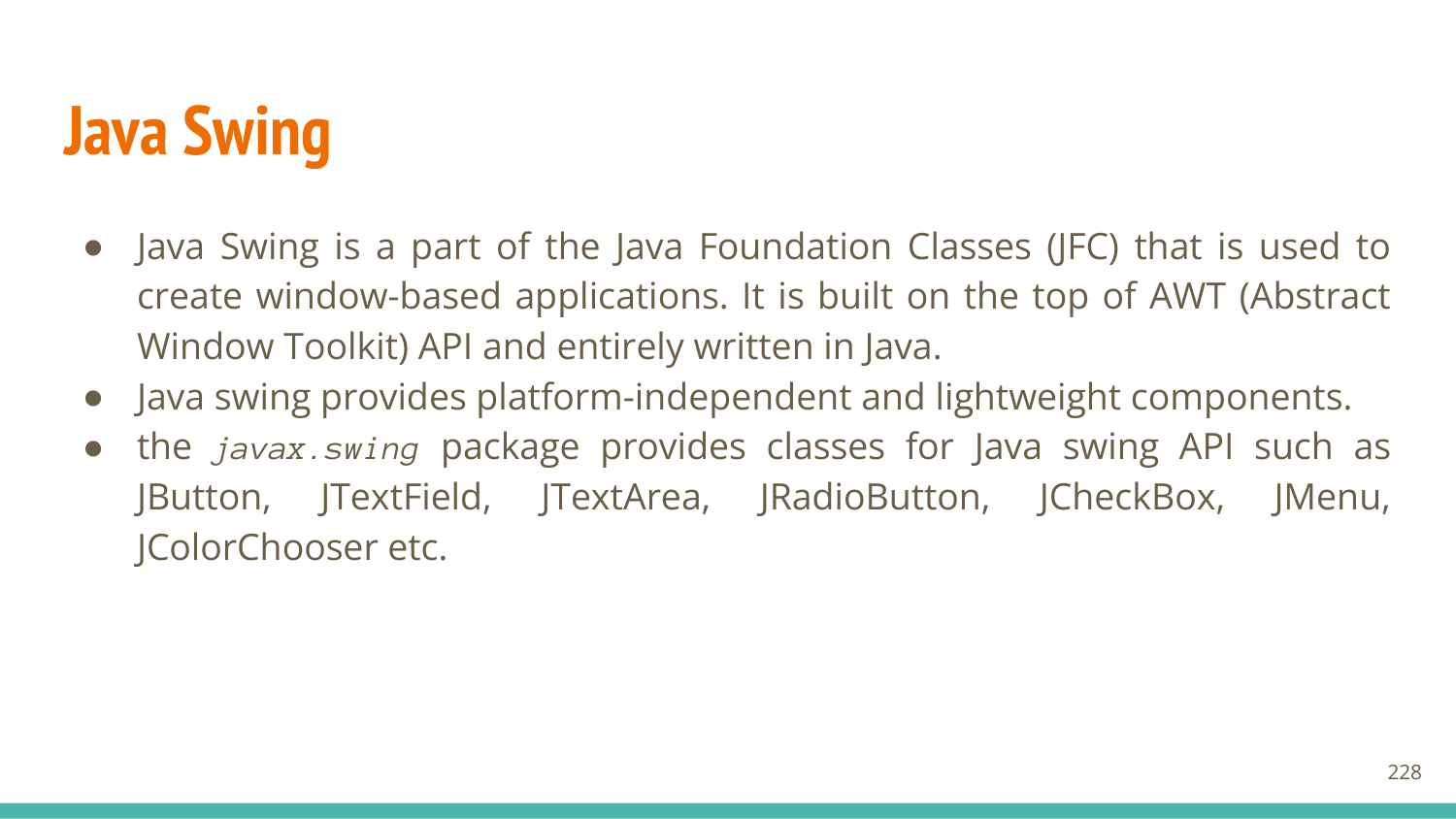

# Java Swing
Java Swing is a part of the Java Foundation Classes (JFC) that is used to create window-based applications. It is built on the top of AWT (Abstract Window Toolkit) API and entirely written in Java.
Java swing provides platform-independent and lightweight components.
the javax.swing package provides classes for Java swing API such as JButton, JTextField, JTextArea, JRadioButton, JCheckBox, JMenu, JColorChooser etc.
228